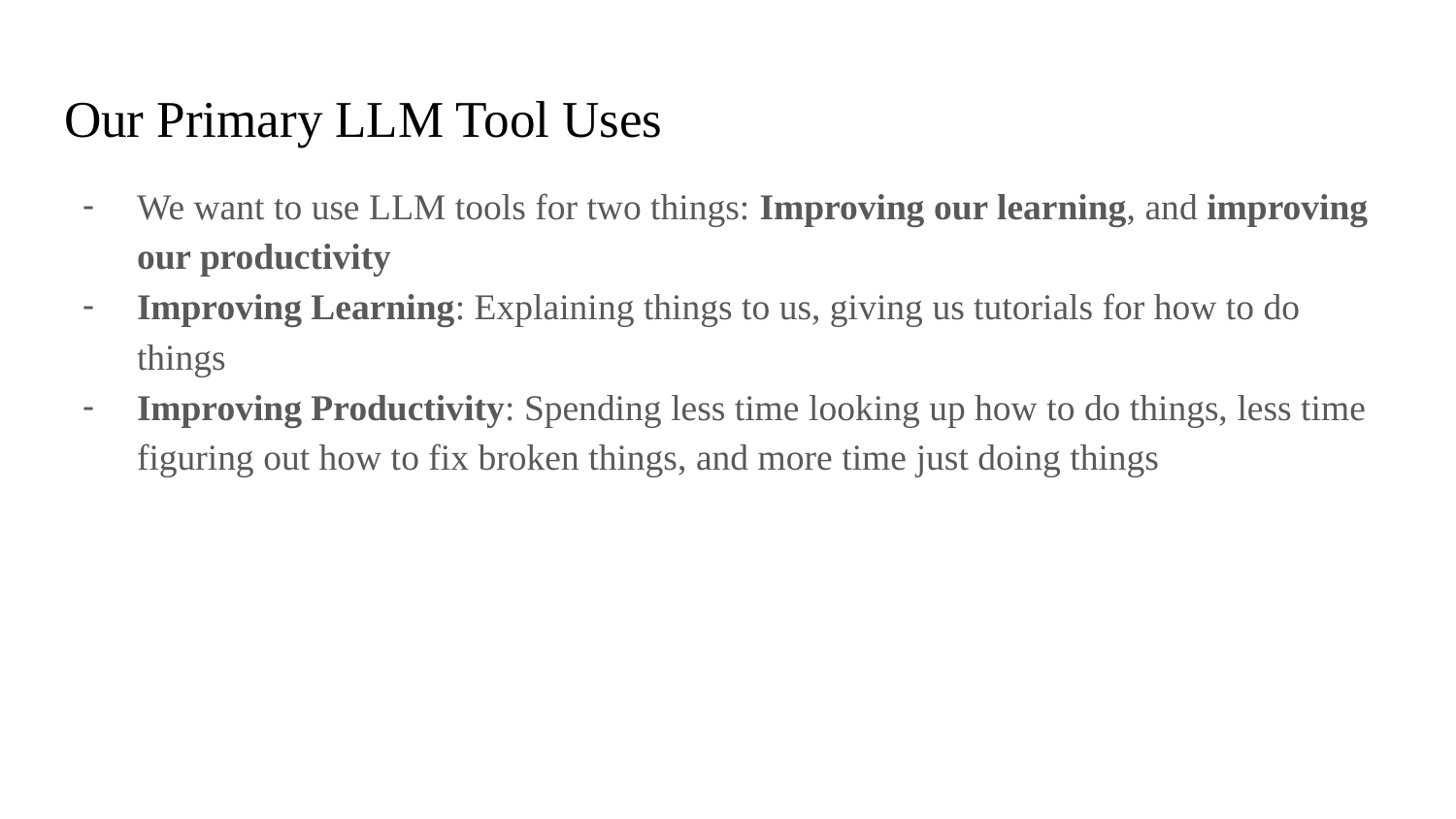

# Our Primary LLM Tool Uses
We want to use LLM tools for two things: Improving our learning, and improving our productivity
Improving Learning: Explaining things to us, giving us tutorials for how to do things
Improving Productivity: Spending less time looking up how to do things, less time figuring out how to fix broken things, and more time just doing things